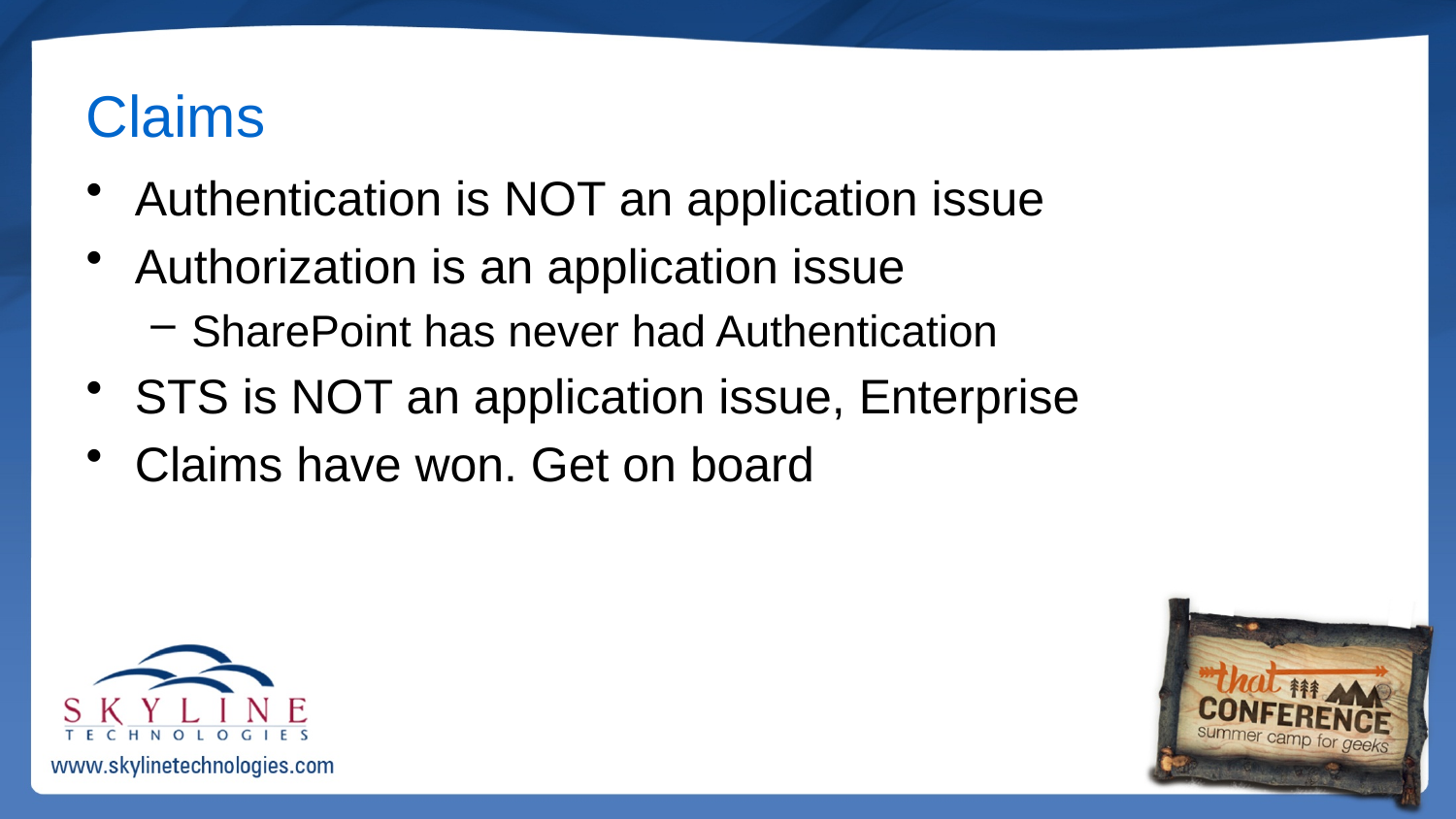

# Claims
Authentication is NOT an application issue
Authorization is an application issue
SharePoint has never had Authentication
STS is NOT an application issue, Enterprise
Claims have won. Get on board